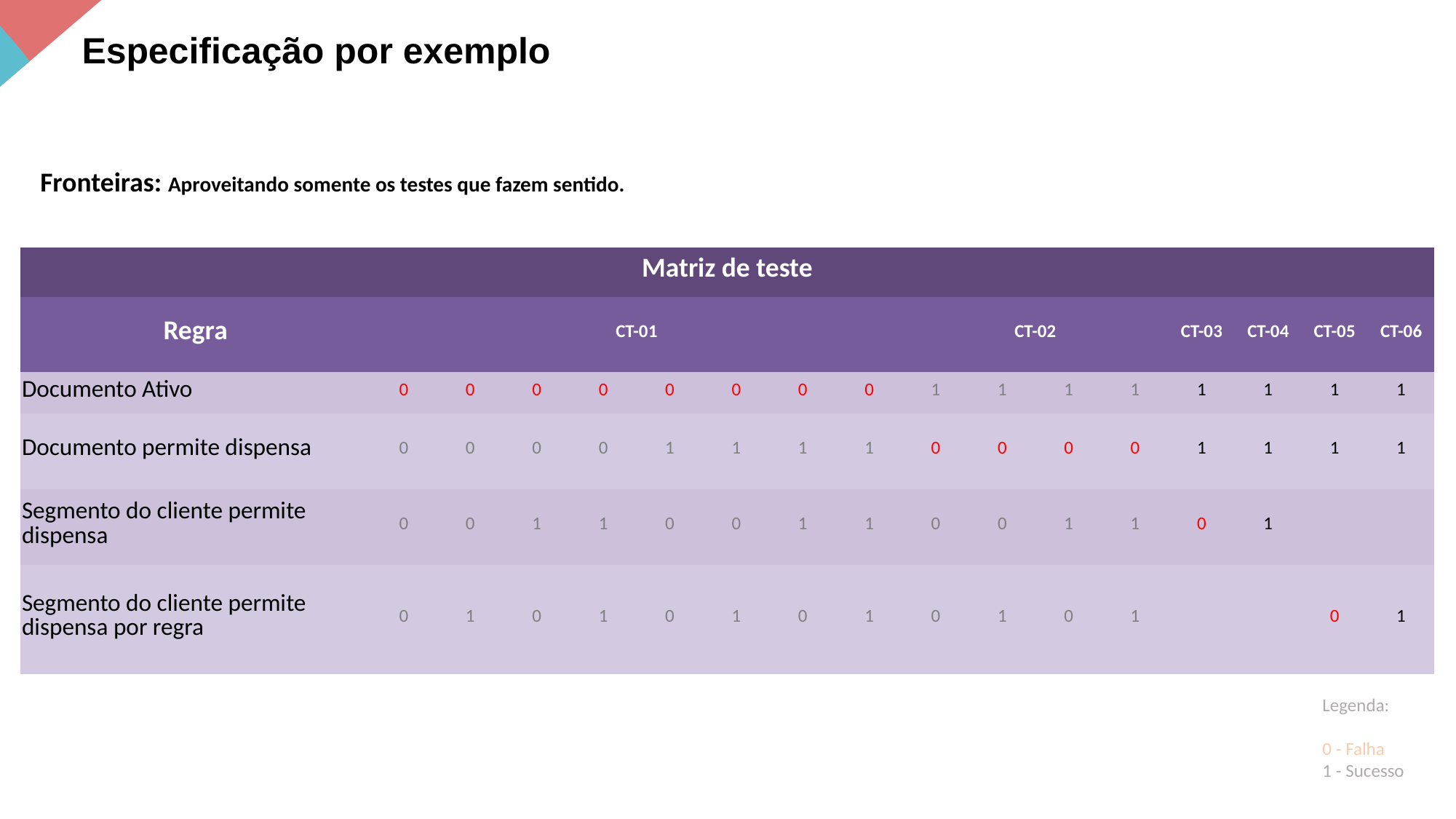

Especificação por exemplo
Fronteiras: Aproveitando somente os testes que fazem sentido.
| Matriz de teste |  |  |  |  |  |  |  |  |  |  |  |  |  |  |  |  |
| --- | --- | --- | --- | --- | --- | --- | --- | --- | --- | --- | --- | --- | --- | --- | --- | --- |
| Regra | CT-01 |  |  |  |  |  |  |  | CT-02 |  |  |  | CT-03 | CT-04 | CT-05 | CT-06 |
| Documento Ativo | 0 | 0 | 0 | 0 | 0 | 0 | 0 | 0 | 1 | 1 | 1 | 1 | 1 | 1 | 1 | 1 |
| Documento permite dispensa | 0 | 0 | 0 | 0 | 1 | 1 | 1 | 1 | 0 | 0 | 0 | 0 | 1 | 1 | 1 | 1 |
| Segmento do cliente permite dispensa | 0 | 0 | 1 | 1 | 0 | 0 | 1 | 1 | 0 | 0 | 1 | 1 | 0 | 1 |  |  |
| Segmento do cliente permite dispensa por regra | 0 | 1 | 0 | 1 | 0 | 1 | 0 | 1 | 0 | 1 | 0 | 1 |  |  | 0 | 1 |
Legenda:

0 - Falha
1 - Sucesso